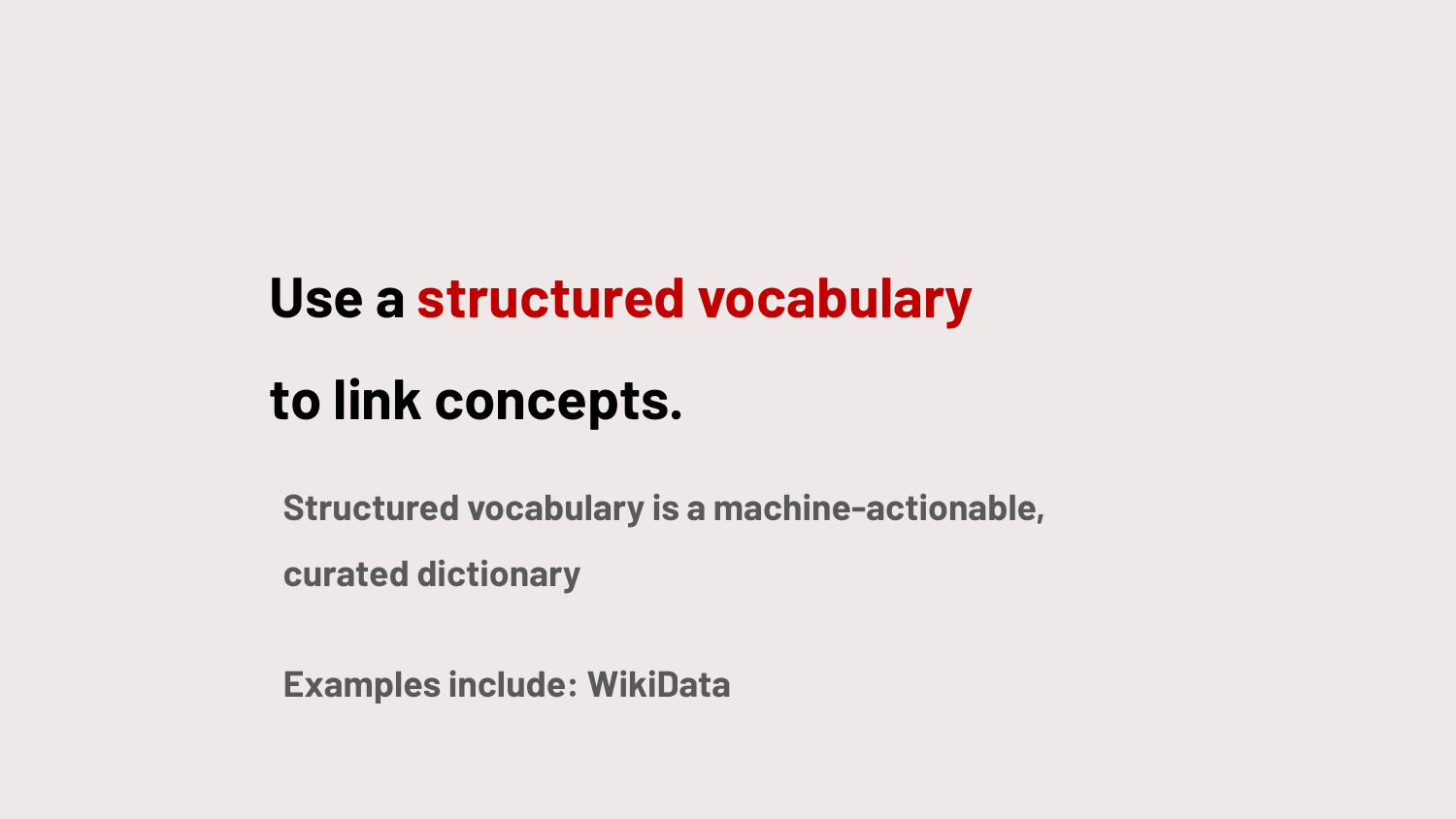

Use a structured vocabulary to link concepts.
Structured vocabulary is a machine-actionable, curated dictionary
Examples include: WikiData